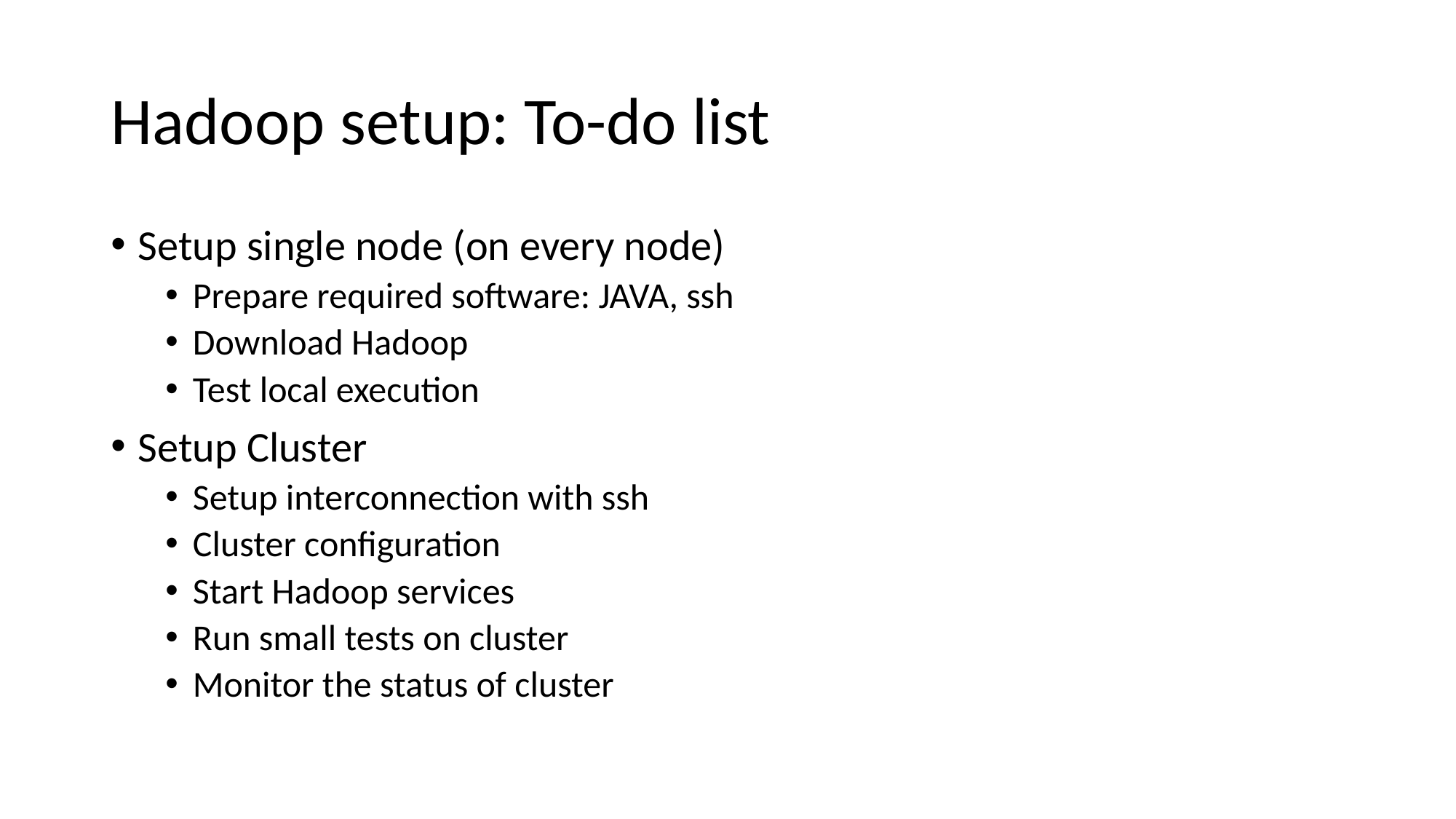

# Hadoop setup: To-do list
Setup single node (on every node)
Prepare required software: JAVA, ssh
Download Hadoop
Test local execution
Setup Cluster
Setup interconnection with ssh
Cluster configuration
Start Hadoop services
Run small tests on cluster
Monitor the status of cluster